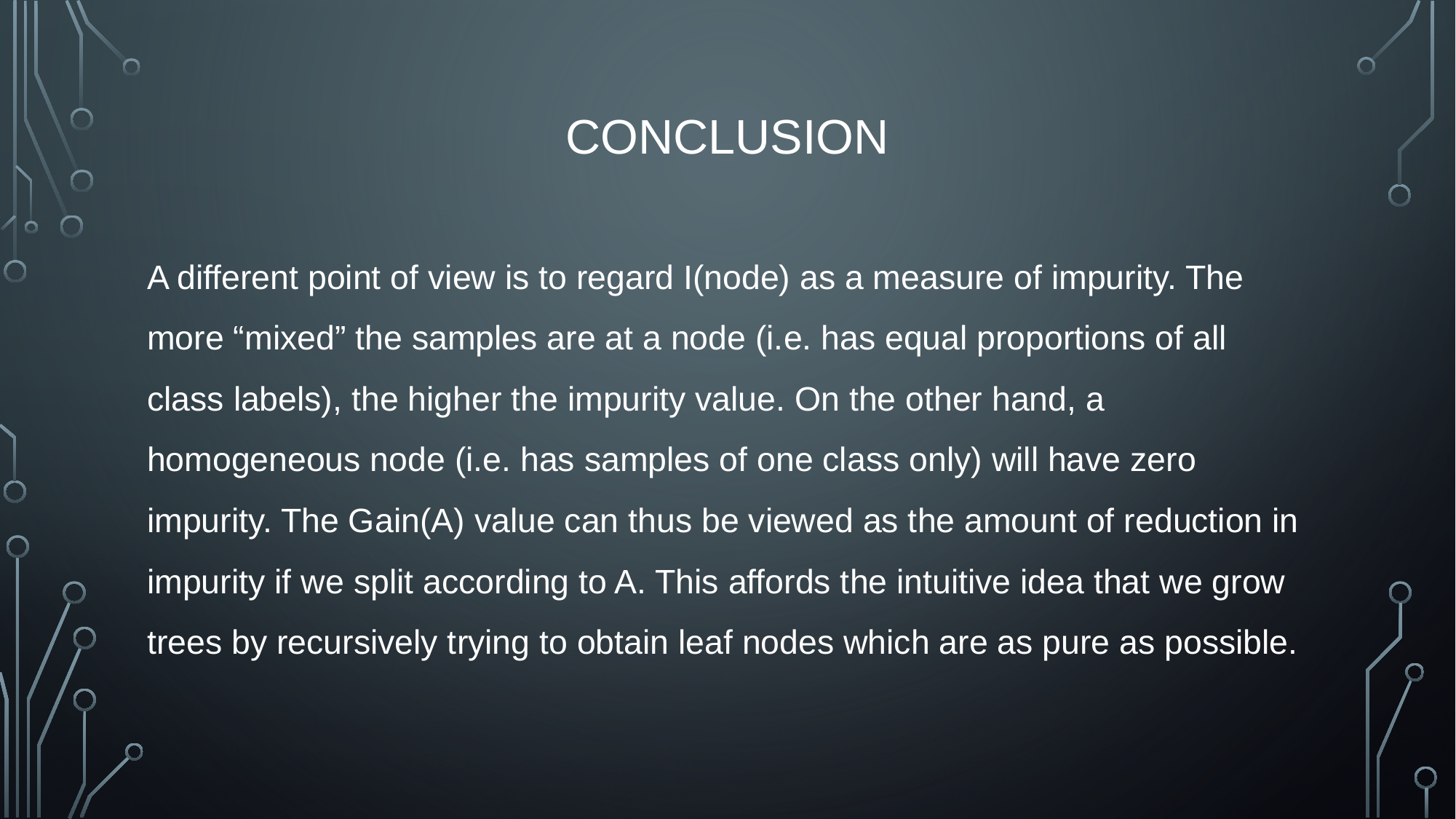

# CONCLUSION
A different point of view is to regard I(node) as a measure of impurity. The more “mixed” the samples are at a node (i.e. has equal proportions of all class labels), the higher the impurity value. On the other hand, a homogeneous node (i.e. has samples of one class only) will have zero impurity. The Gain(A) value can thus be viewed as the amount of reduction in impurity if we split according to A. This affords the intuitive idea that we grow trees by recursively trying to obtain leaf nodes which are as pure as possible.